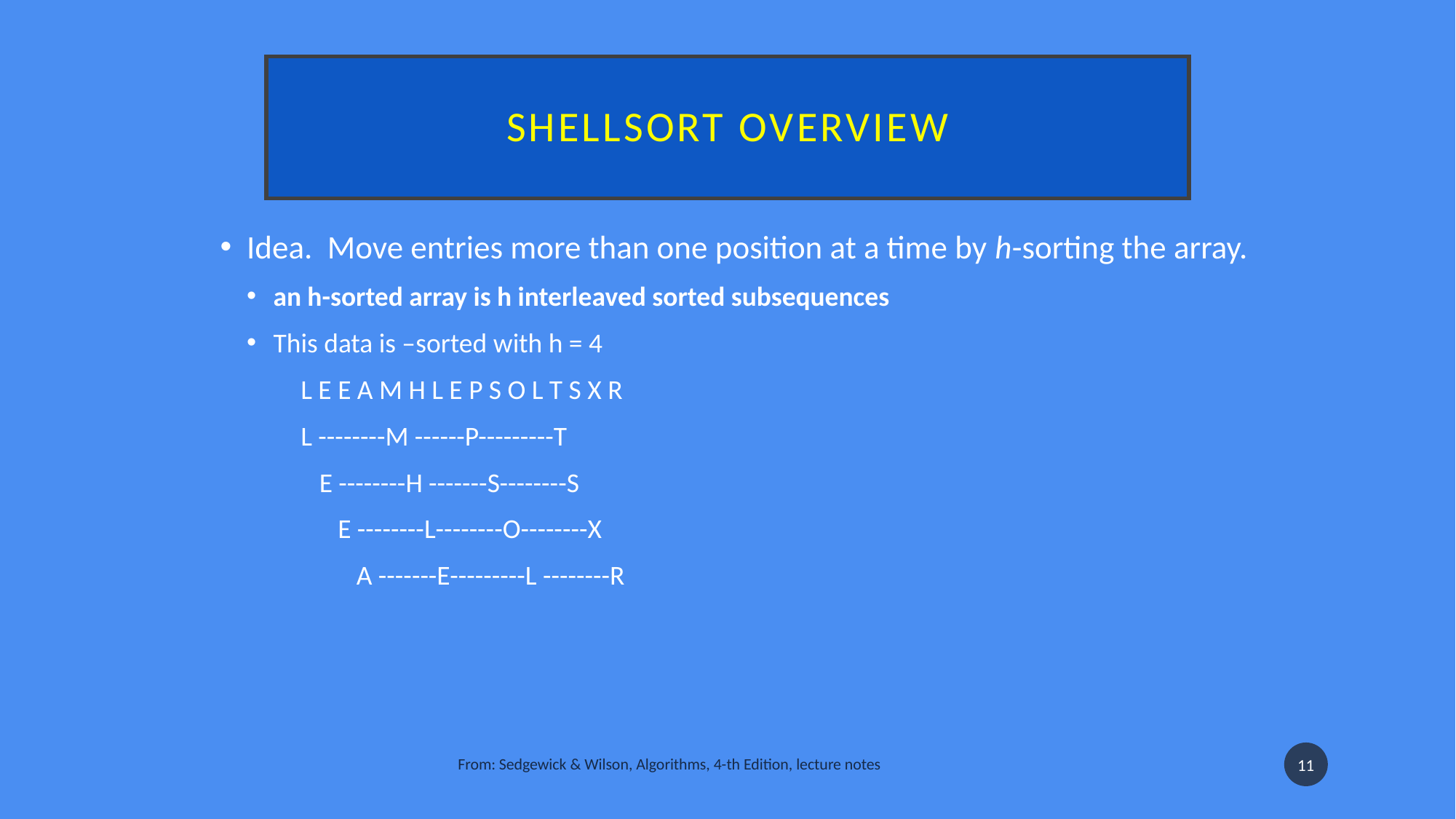

# Shellsort overview
Idea.  Move entries more than one position at a time by h-sorting the array.
an h-sorted array is h interleaved sorted subsequences
This data is –sorted with h = 4
L E E A M H L E P S O L T S X R
L --------M ------P---------T
   E --------H -------S--------S
      E --------L--------O--------X
         A -------E---------L --------R

11
From: Sedgewick & Wilson, Algorithms, 4-th Edition, lecture notes